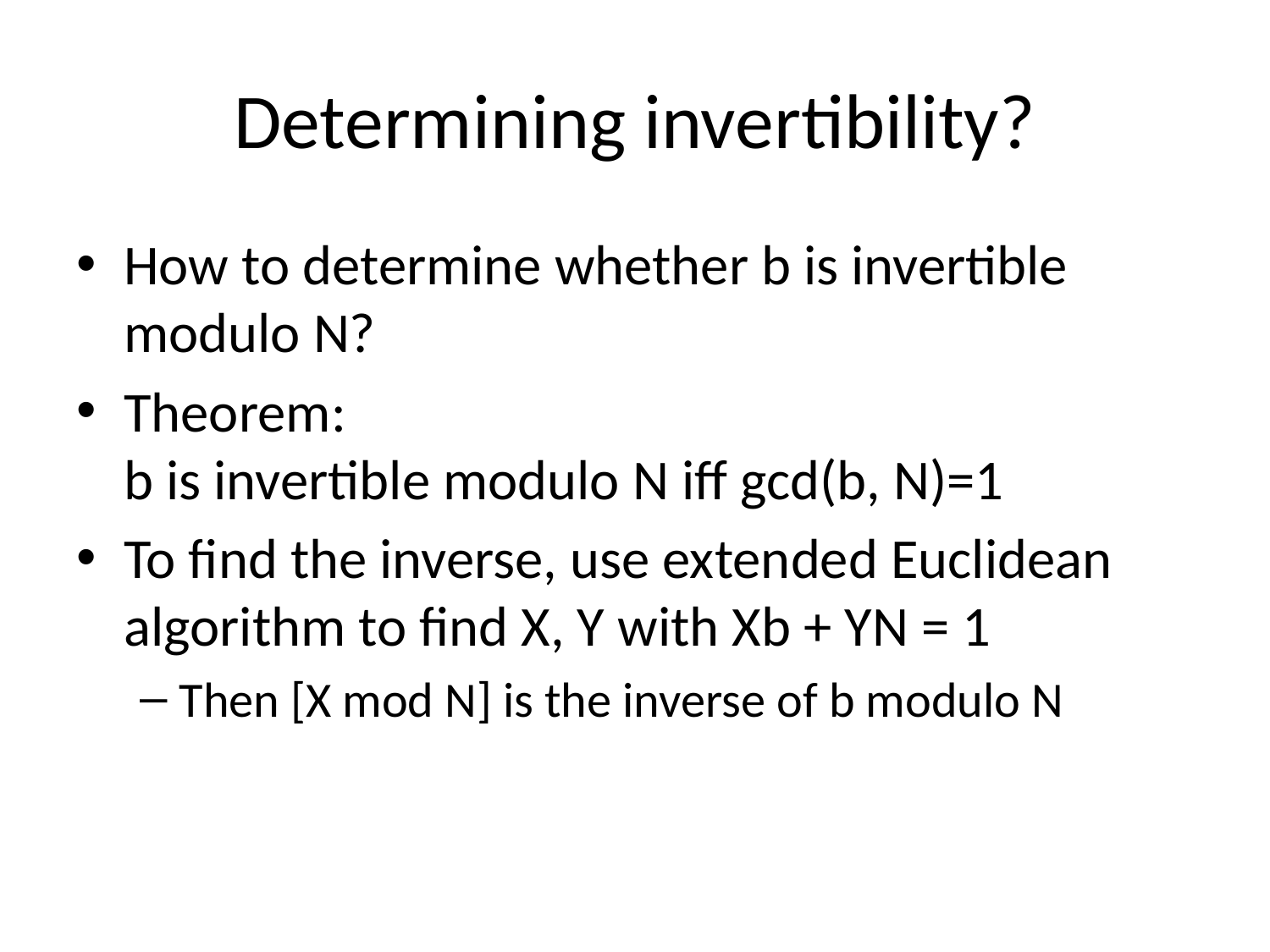

# Determining invertibility?
How to determine whether b is invertible modulo N?
Theorem:
b is invertible modulo N iff gcd(b, N)=1
To find the inverse, use extended Euclidean algorithm to find X, Y with Xb + YN = 1
Then [X mod N] is the inverse of b modulo N